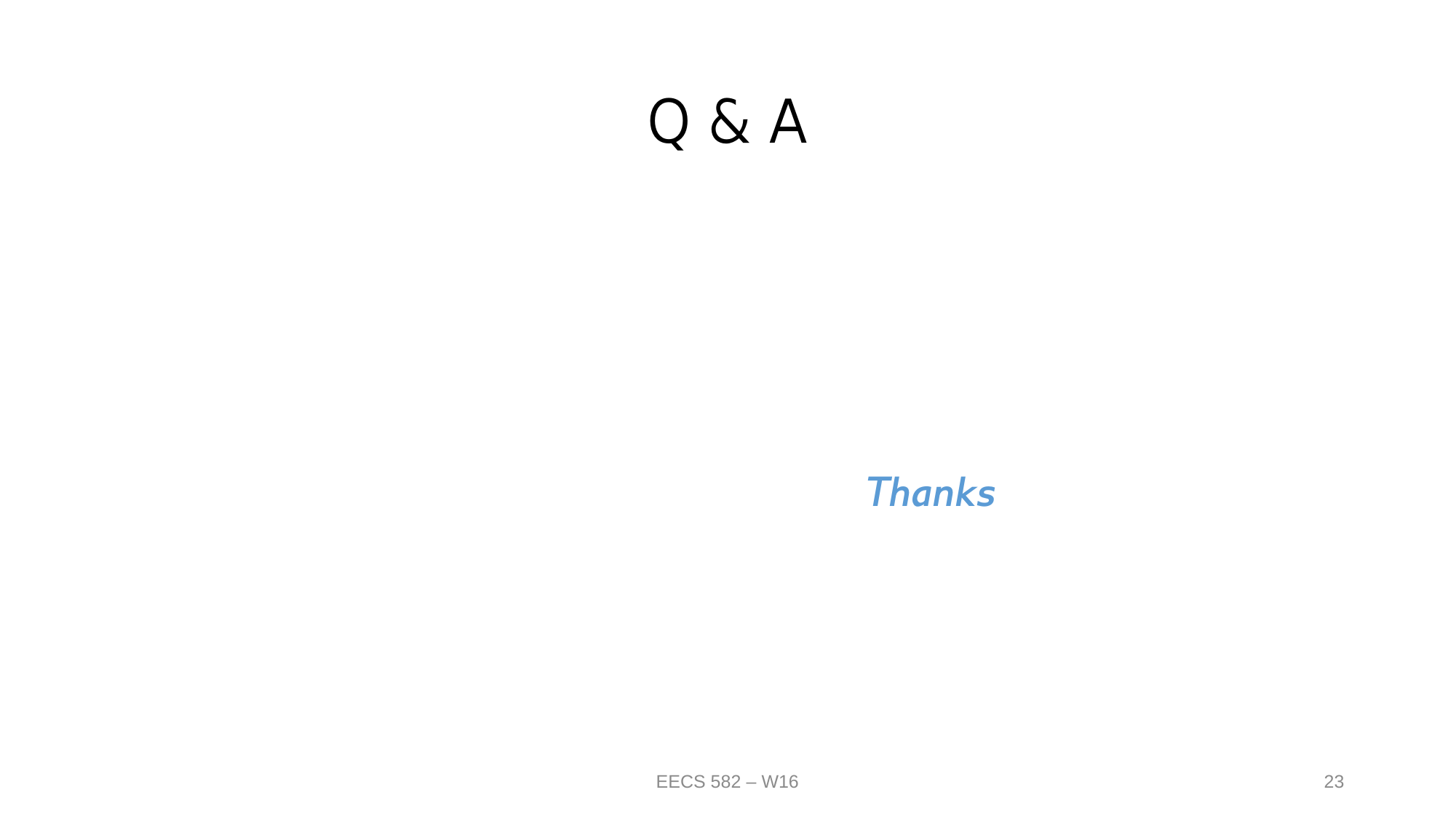

# Q & A
Thanks
EECS 582 – W16
23